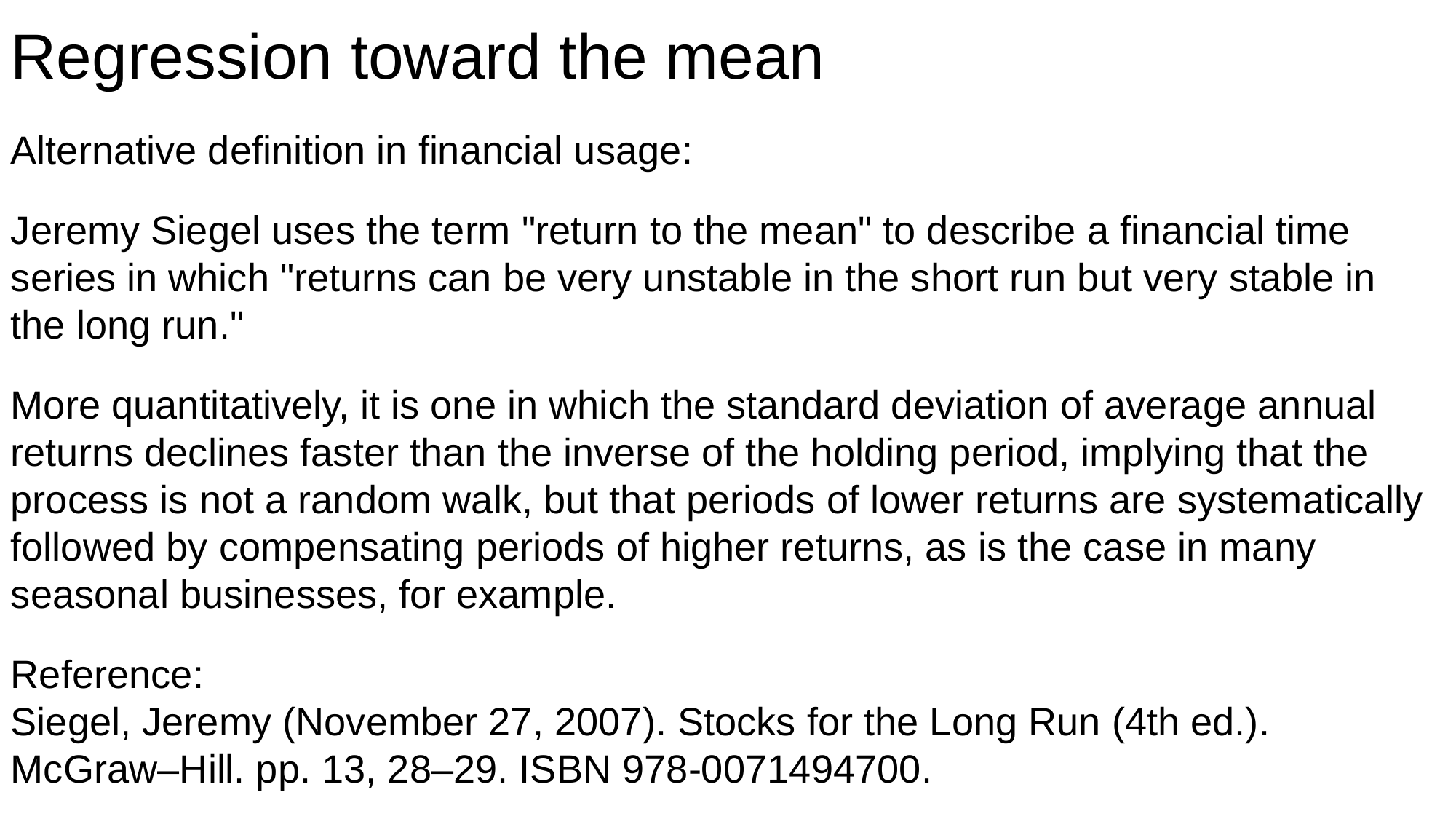

Regression toward the mean

Alternative definition in financial usage:

Jeremy Siegel uses the term "return to the mean" to describe a financial time series in which "returns can be very unstable in the short run but very stable in the long run."

More quantitatively, it is one in which the standard deviation of average annual returns declines faster than the inverse of the holding period, implying that the process is not a random walk, but that periods of lower returns are systematically followed by compensating periods of higher returns, as is the case in many seasonal businesses, for example.

Reference:
Siegel, Jeremy (November 27, 2007). Stocks for the Long Run (4th ed.). McGraw–Hill. pp. 13, 28–29. ISBN 978-0071494700.